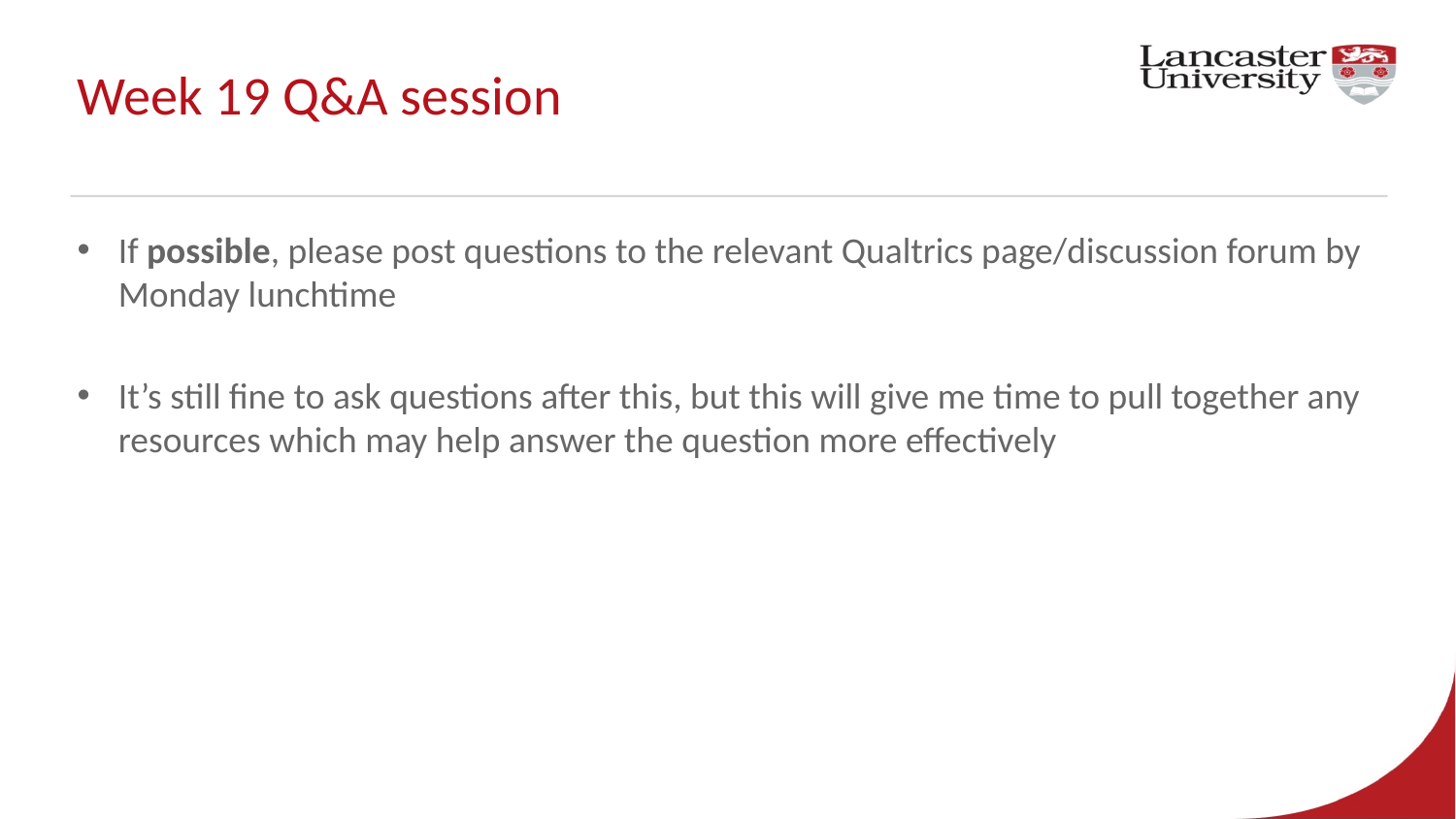

# Week 19 Q&A session
If possible, please post questions to the relevant Qualtrics page/discussion forum by Monday lunchtime

It’s still fine to ask questions after this, but this will give me time to pull together any resources which may help answer the question more effectively